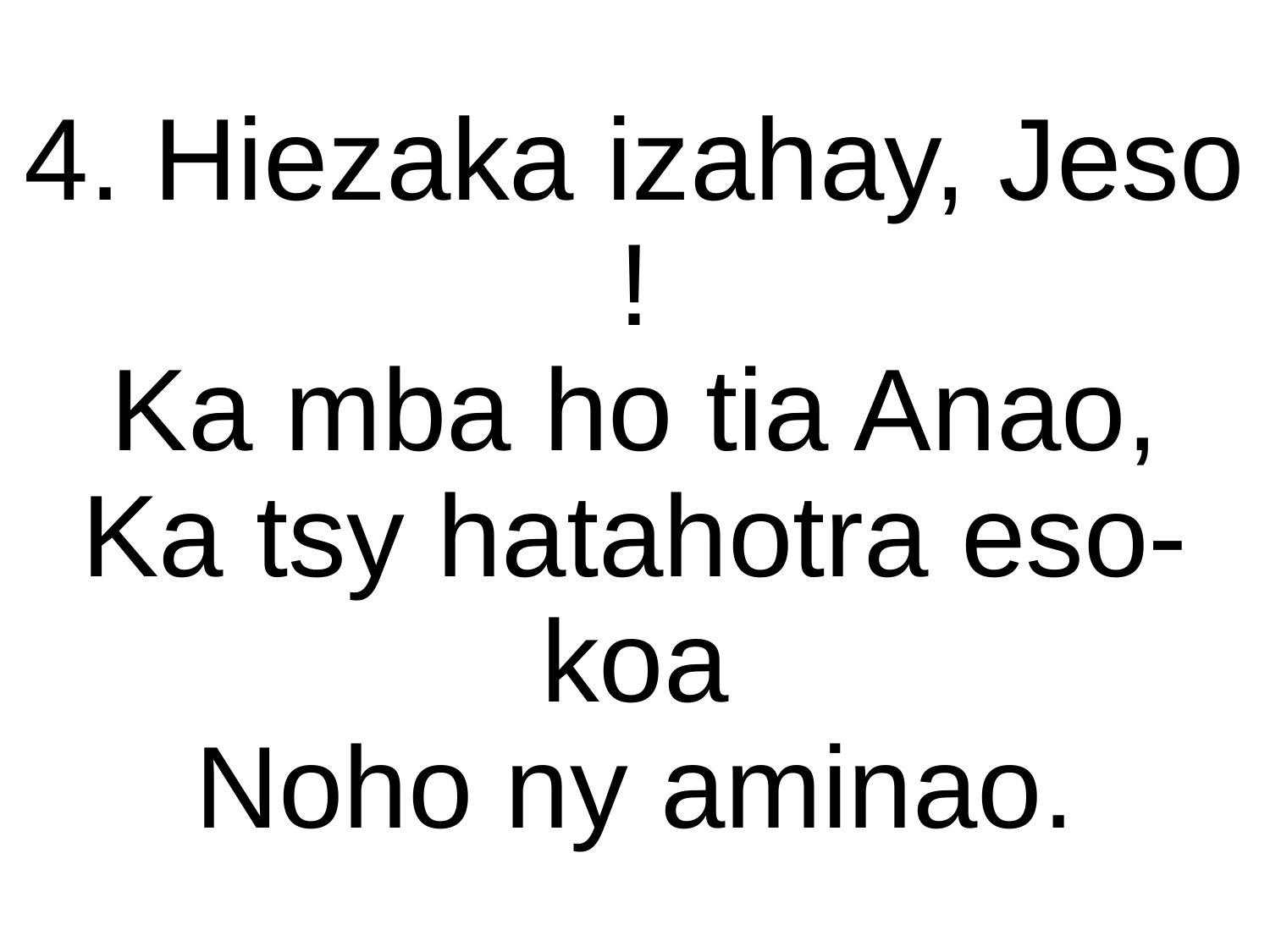

4. Hiezaka izahay, Jeso !
Ka mba ho tia Anao,
Ka tsy hatahotra eso-koa
Noho ny aminao.